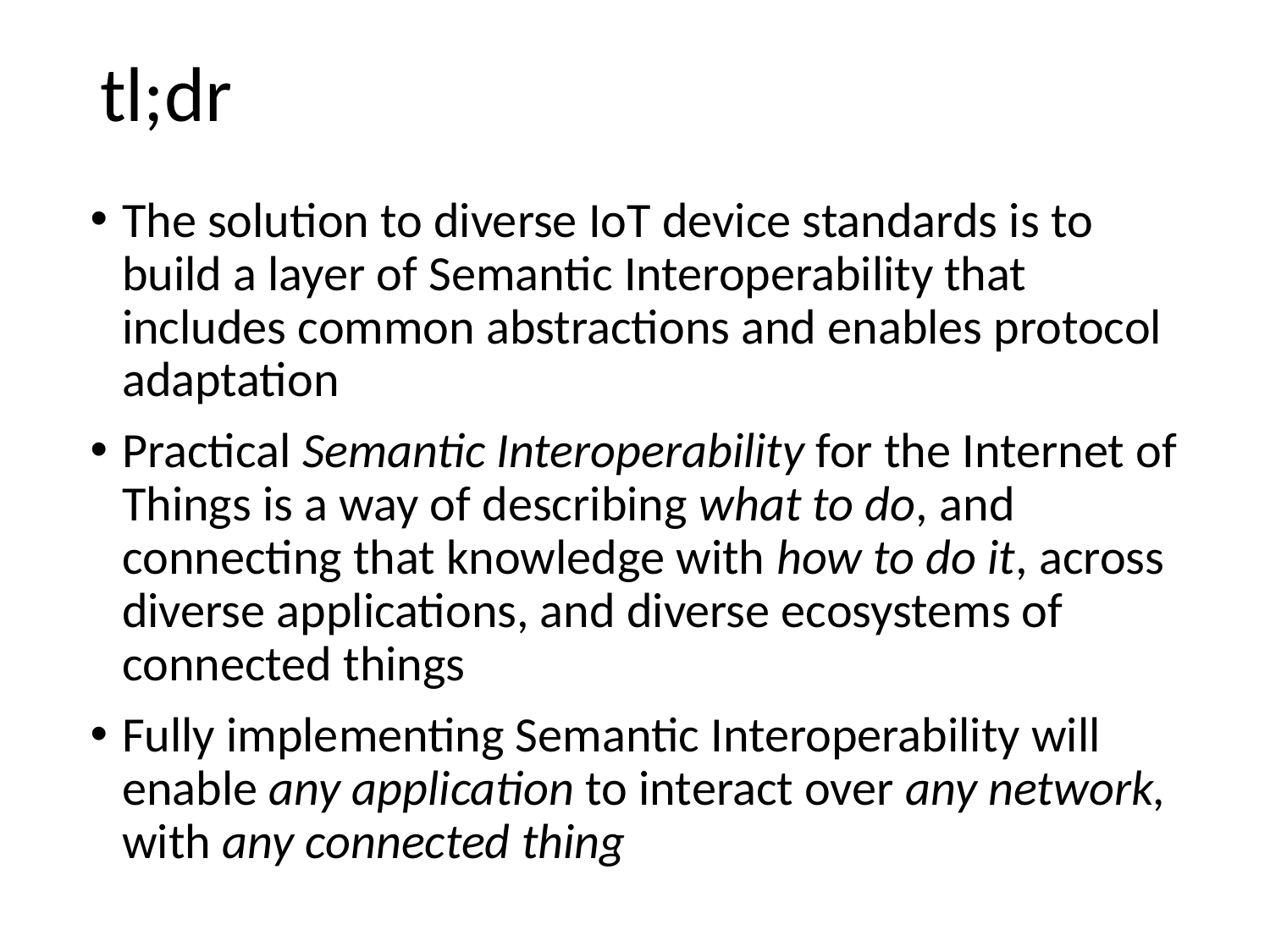

# tl;dr
The solution to diverse IoT device standards is to build a layer of Semantic Interoperability that includes common abstractions and enables protocol adaptation
Practical Semantic Interoperability for the Internet of Things is a way of describing what to do, and connecting that knowledge with how to do it, across diverse applications, and diverse ecosystems of connected things
Fully implementing Semantic Interoperability will enable any application to interact over any network, with any connected thing